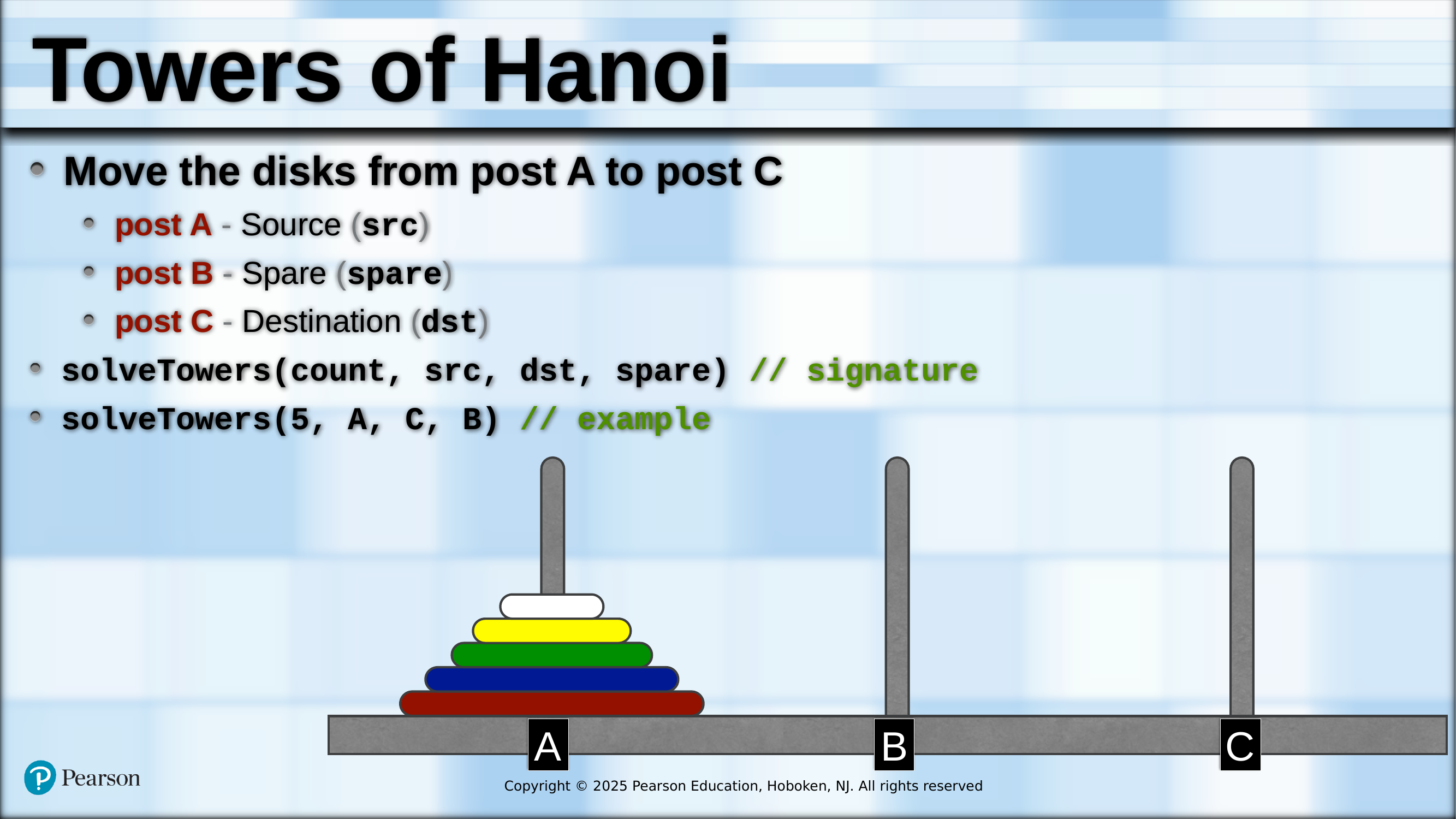

# Towers of Hanoi
Move the disks from post A to post C
post A - Source (src)
post B - Spare (spare)
post C - Destination (dst)
solveTowers(count, src, dst, spare) // signature
solveTowers(5, A, C, B) // example

A
B
C